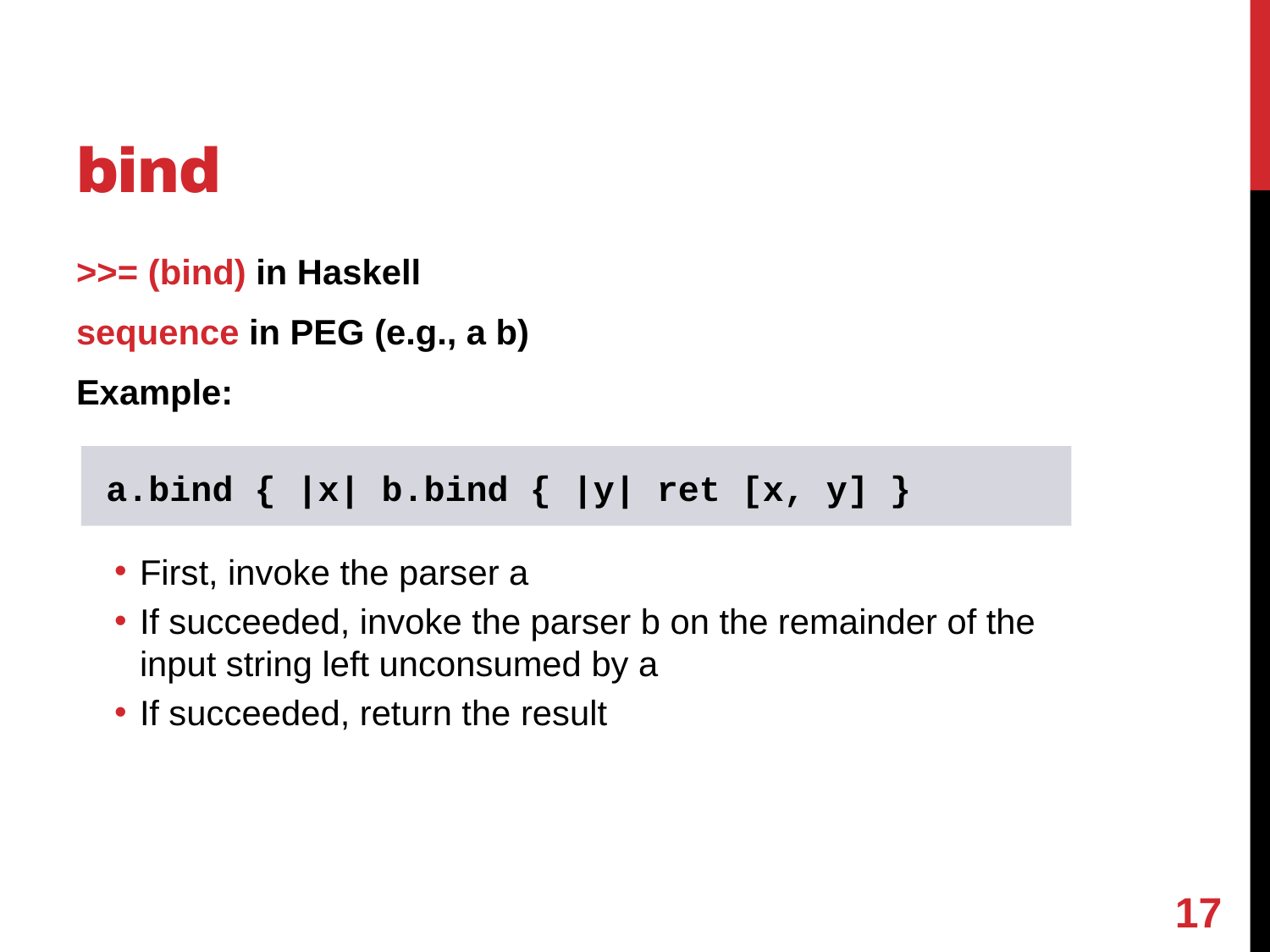

# bind
>>= (bind) in Haskell
sequence in PEG (e.g., a b)
Example:

First, invoke the parser a
If succeeded, invoke the parser b on the remainder of the input string left unconsumed by a
If succeeded, return the result
a.bind { |x| b.bind { |y| ret [x, y] }
17